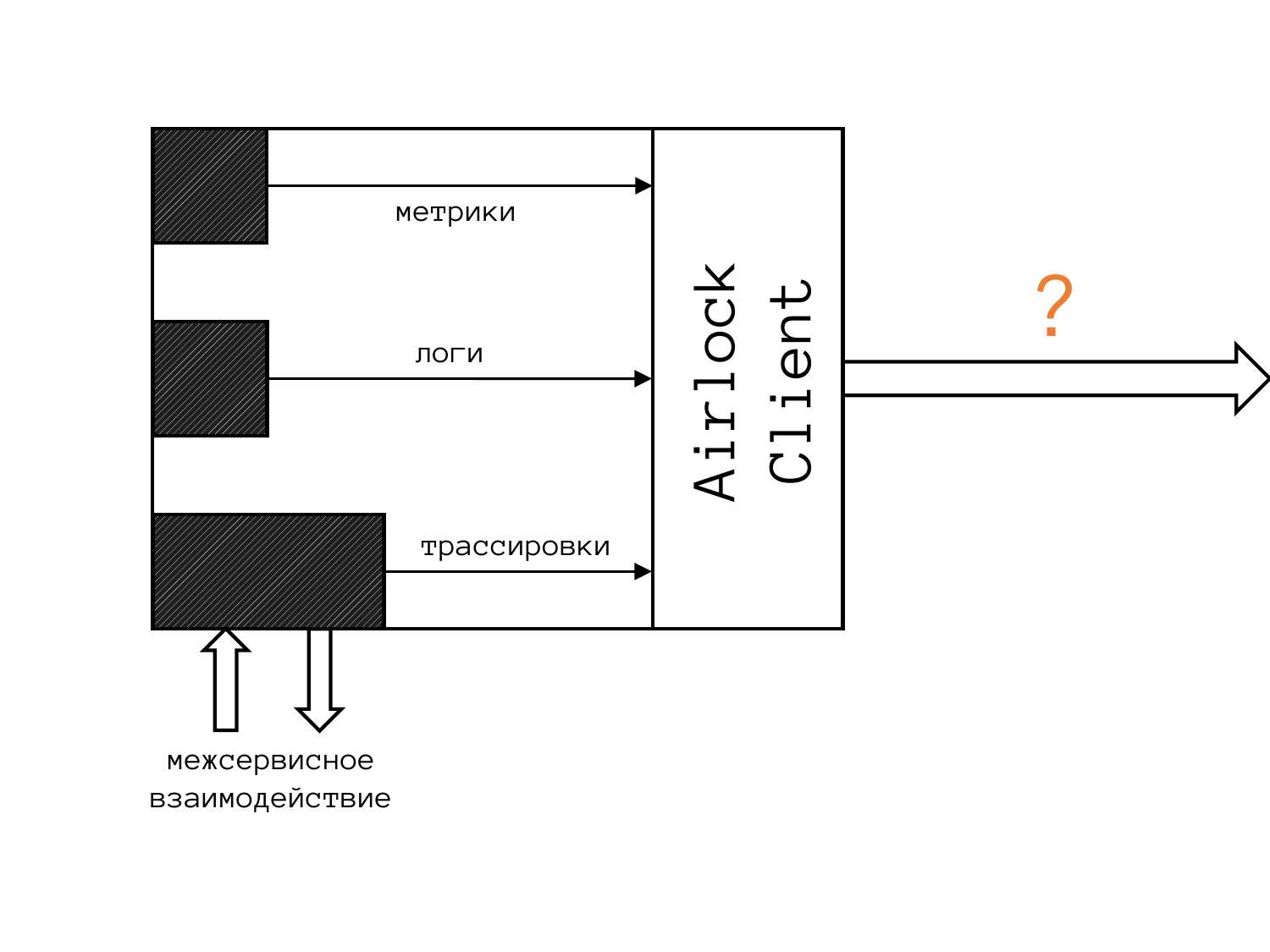

метрики
?
Airlock
Client

логи

трассировки

межсервисное
взаимодействие